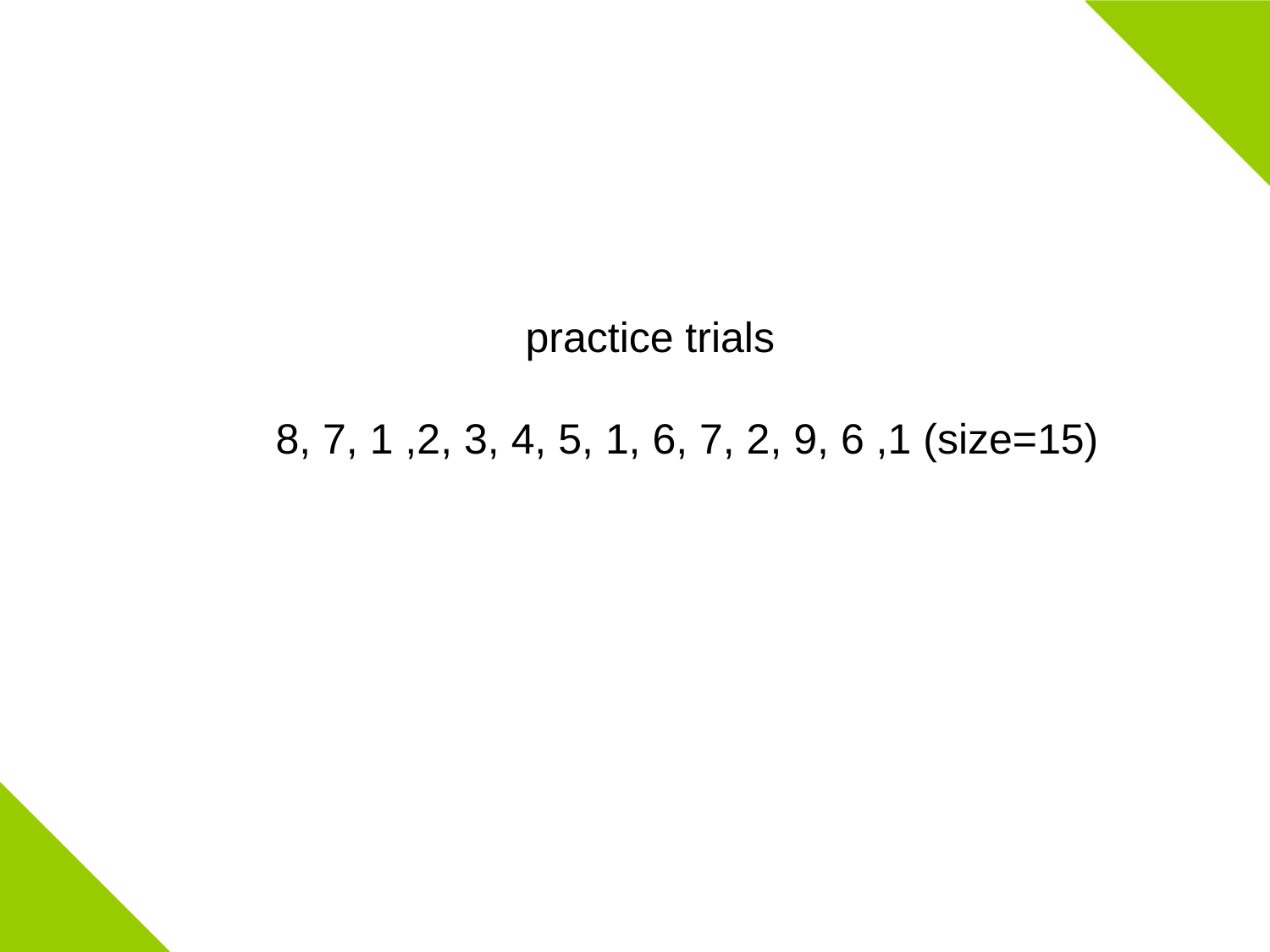

practice trials

8, 7, 1 ,2, 3, 4, 5, 1, 6, 7, 2, 9, 6 ,1 (size=15)